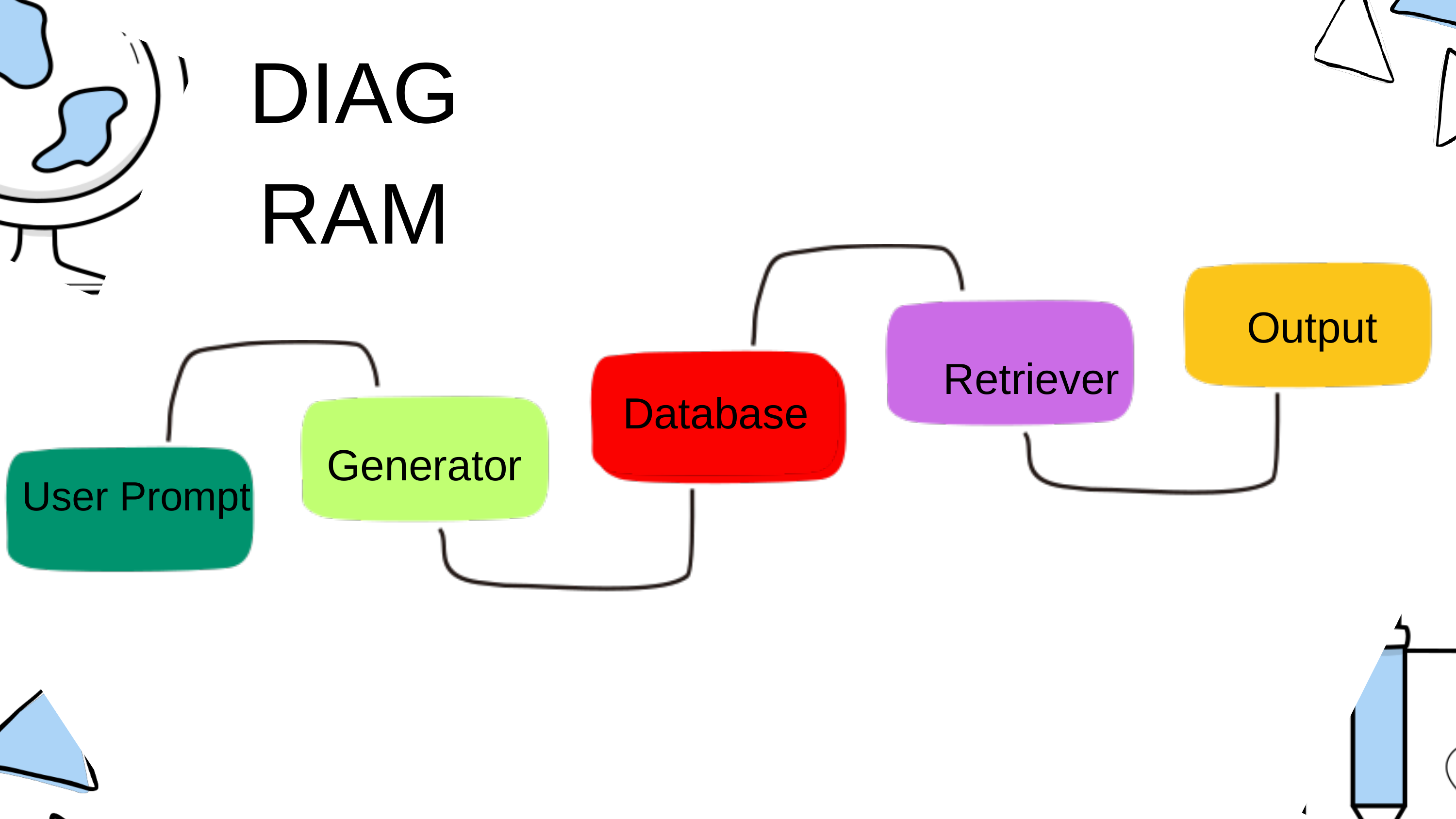

DIAGRAM

Output

Retriever
Database
Generator
User Prompt